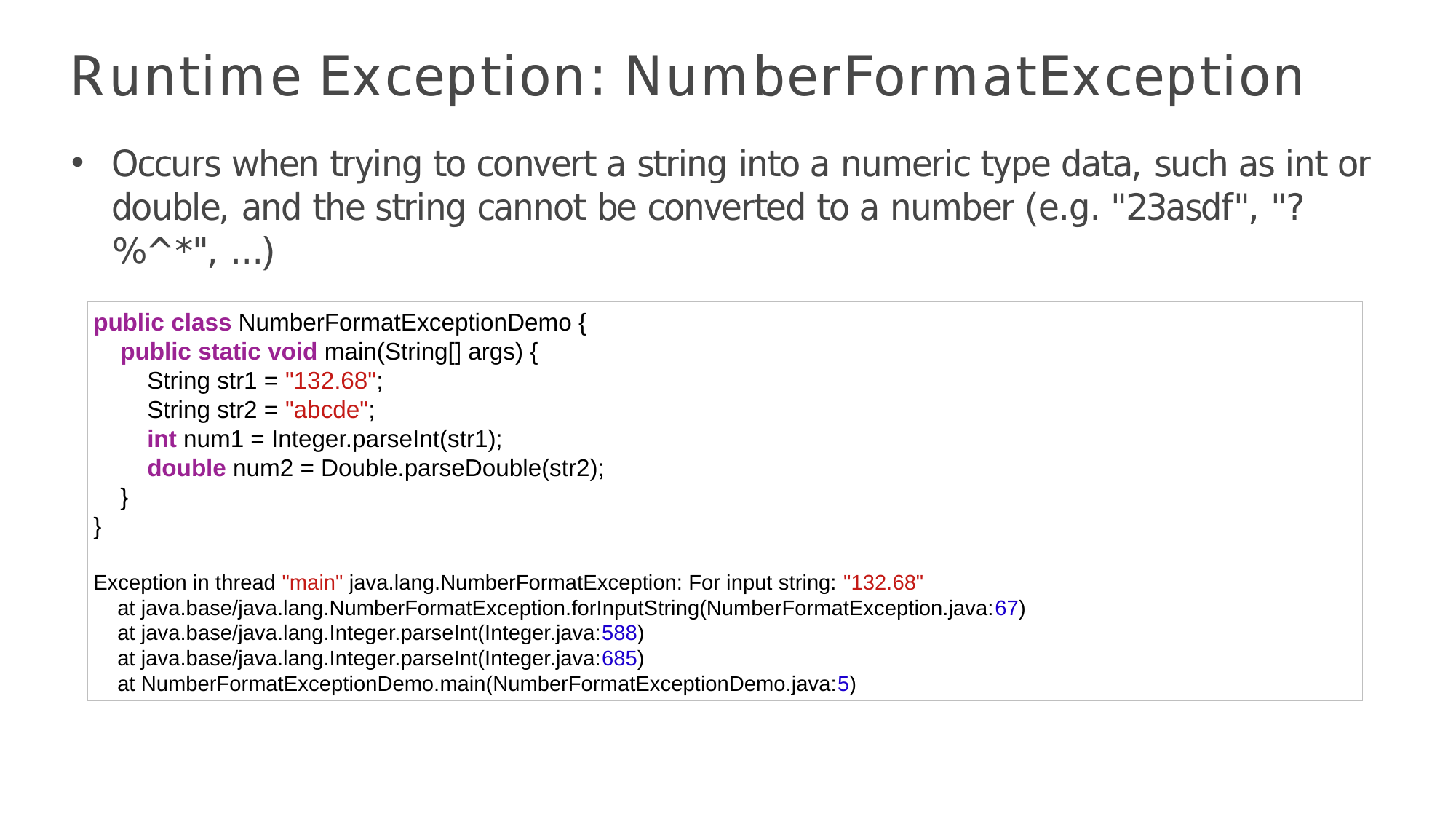

# Runtime Exception: NumberFormatException
Occurs when trying to convert a string into a numeric type data, such as int or double, and the string cannot be converted to a number (e.g. "23asdf", "?%^*", ...)
public class NumberFormatExceptionDemo {
    public static void main(String[] args) {
        String str1 = "132.68";
        String str2 = "abcde";
        int num1 = Integer.parseInt(str1);
        double num2 = Double.parseDouble(str2);
    }
}

Exception in thread "main" java.lang.NumberFormatException: For input string: "132.68"
    at java.base/java.lang.NumberFormatException.forInputString(NumberFormatException.java:67)
    at java.base/java.lang.Integer.parseInt(Integer.java:588)
    at java.base/java.lang.Integer.parseInt(Integer.java:685)
    at NumberFormatExceptionDemo.main(NumberFormatExceptionDemo.java:5)
11